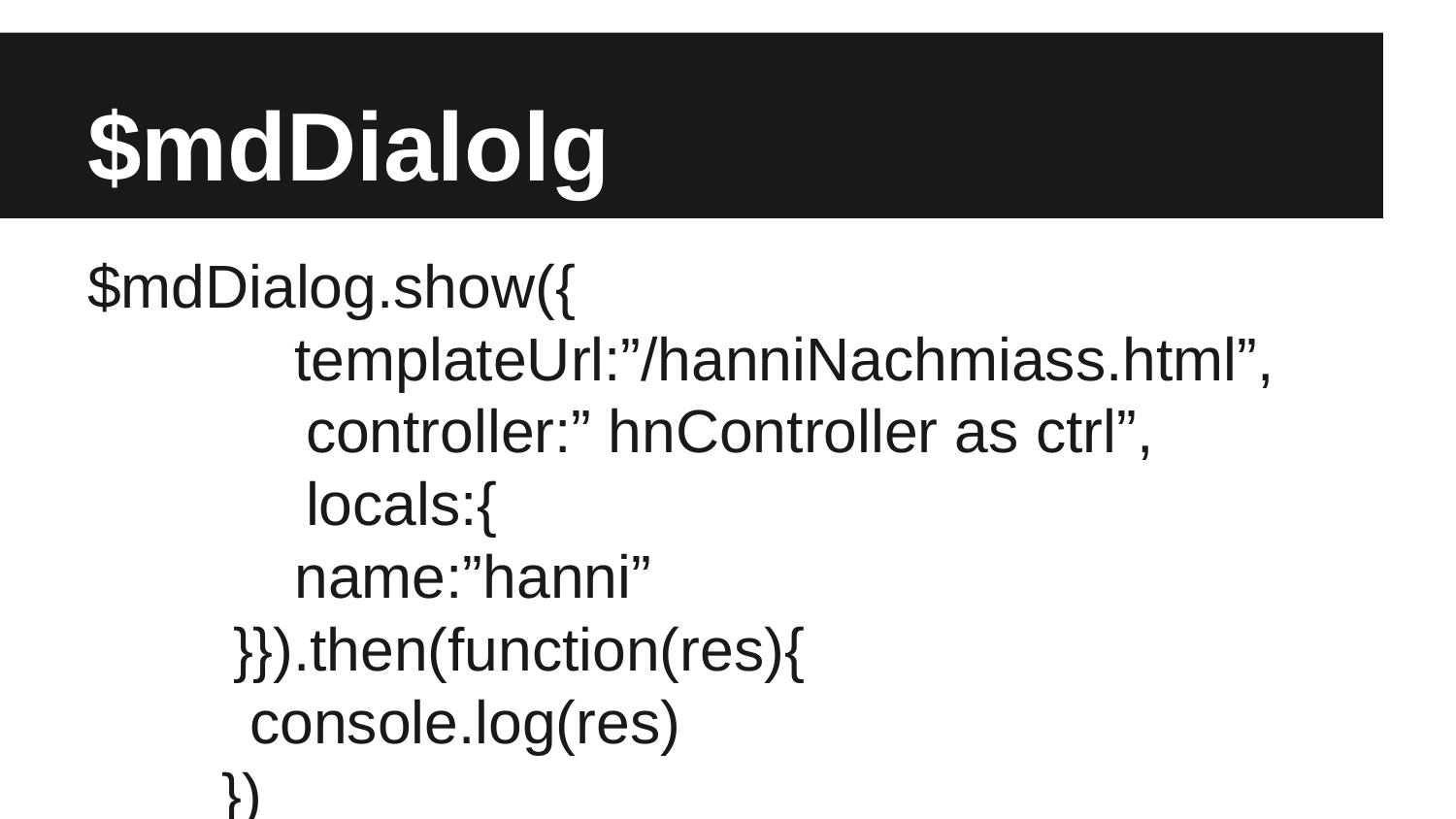

# $mdDialolg
$mdDialog.show({
templateUrl:”/hanniNachmiass.html”,
controller:” hnController as ctrl”,
locals:{
name:”hanni”
}}).then(function(res){
 console.log(res)
})